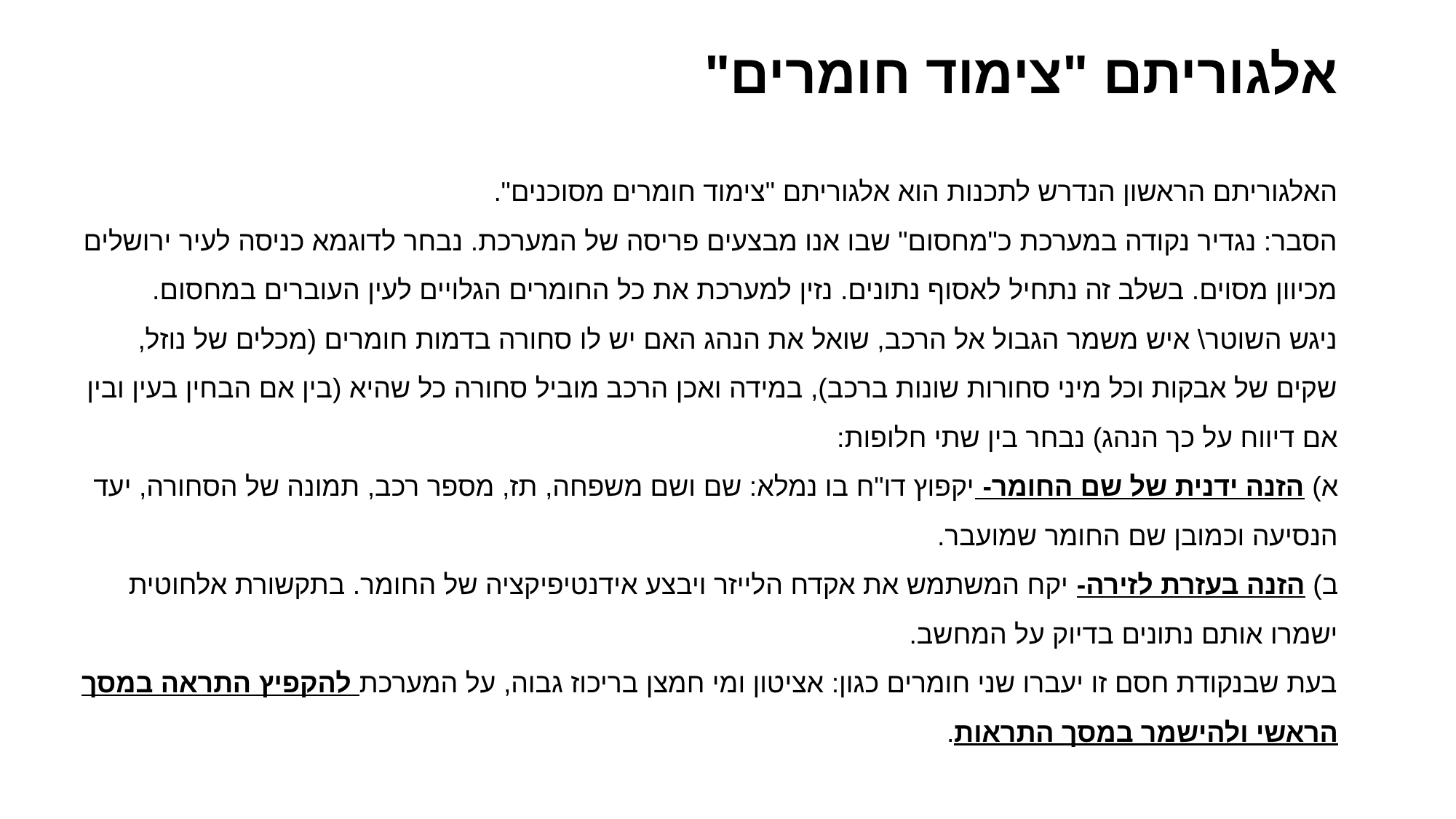

אלגוריתם "צימוד חומרים"
האלגוריתם הראשון הנדרש לתכנות הוא אלגוריתם "צימוד חומרים מסוכנים".
הסבר: נגדיר נקודה במערכת כ"מחסום" שבו אנו מבצעים פריסה של המערכת. נבחר לדוגמא כניסה לעיר ירושלים מכיוון מסוים. בשלב זה נתחיל לאסוף נתונים. נזין למערכת את כל החומרים הגלויים לעין העוברים במחסום.
ניגש השוטר\ איש משמר הגבול אל הרכב, שואל את הנהג האם יש לו סחורה בדמות חומרים (מכלים של נוזל, שקים של אבקות וכל מיני סחורות שונות ברכב), במידה ואכן הרכב מוביל סחורה כל שהיא (בין אם הבחין בעין ובין אם דיווח על כך הנהג) נבחר בין שתי חלופות:
א) הזנה ידנית של שם החומר- יקפוץ דו"ח בו נמלא: שם ושם משפחה, תז, מספר רכב, תמונה של הסחורה, יעד הנסיעה וכמובן שם החומר שמועבר.
ב) הזנה בעזרת לזירה- יקח המשתמש את אקדח הלייזר ויבצע אידנטיפיקציה של החומר. בתקשורת אלחוטית ישמרו אותם נתונים בדיוק על המחשב.
בעת שבנקודת חסם זו יעברו שני חומרים כגון: אציטון ומי חמצן בריכוז גבוה, על המערכת להקפיץ התראה במסך הראשי ולהישמר במסך התראות.